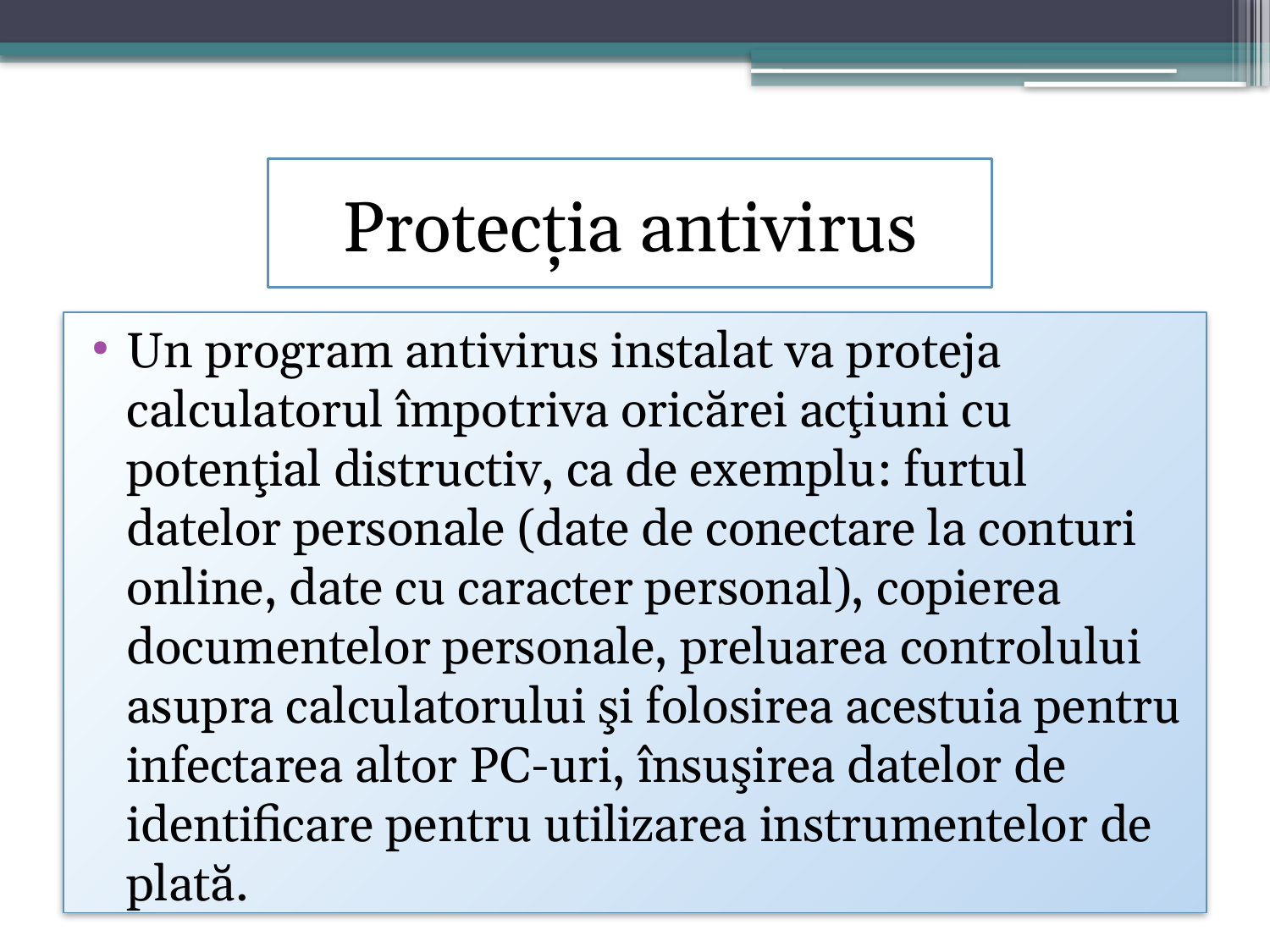

# Protecția antivirus
Un program antivirus instalat va proteja calculatorul împotriva oricărei acţiuni cu potenţial distructiv, ca de exemplu: furtul datelor personale (date de conectare la conturi online, date cu caracter personal), copierea documentelor personale, preluarea controlului asupra calculatorului şi folosirea acestuia pentru infectarea altor PC-uri, însuşirea datelor de identificare pentru utilizarea instrumentelor de plată.